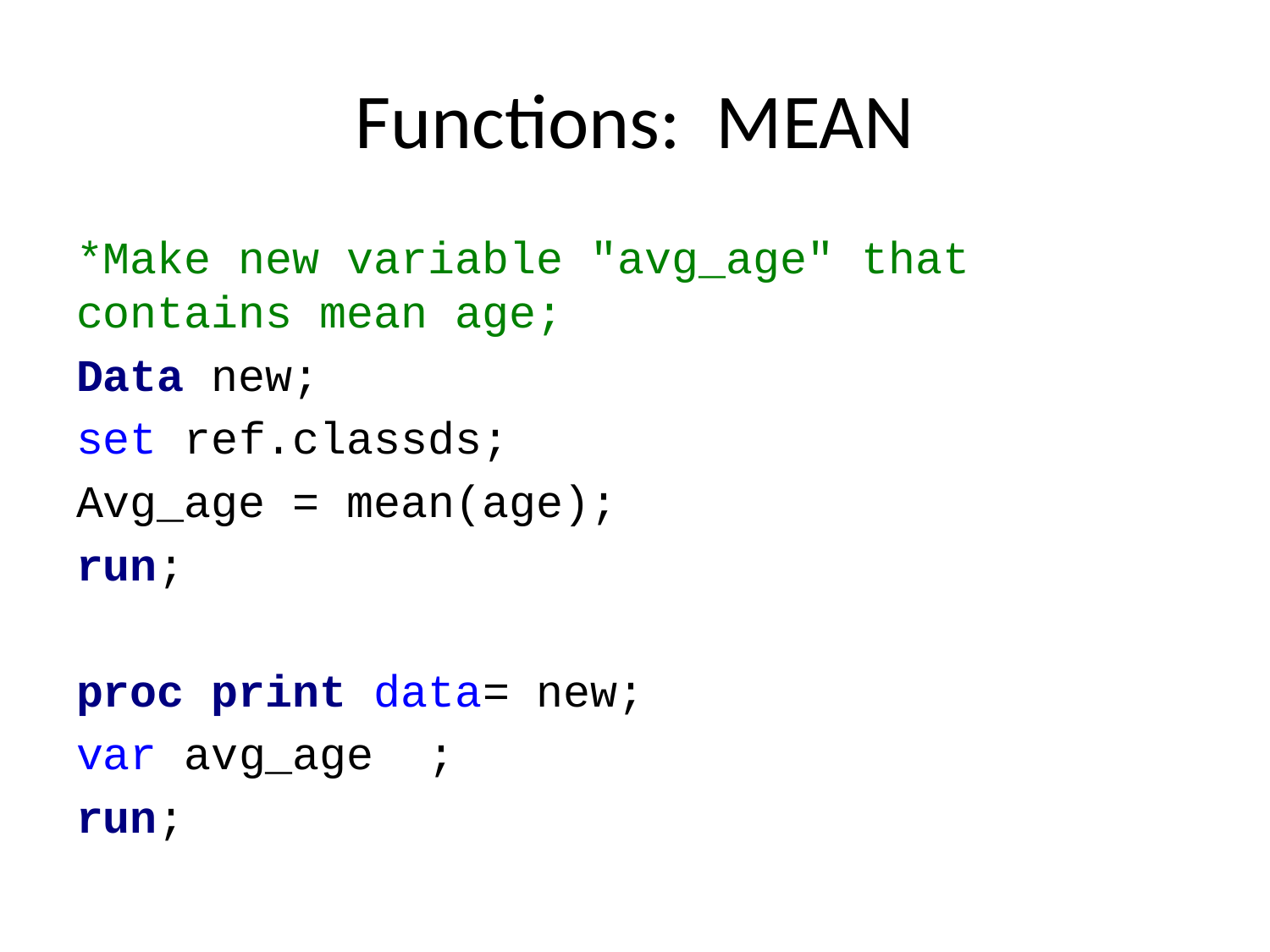

# Functions:  MEAN
*Make new variable "avg_age" that contains mean age;
Data new;
set ref.classds;
Avg_age = mean(age);
run;

proc print data= new;
var avg_age  ;
run;